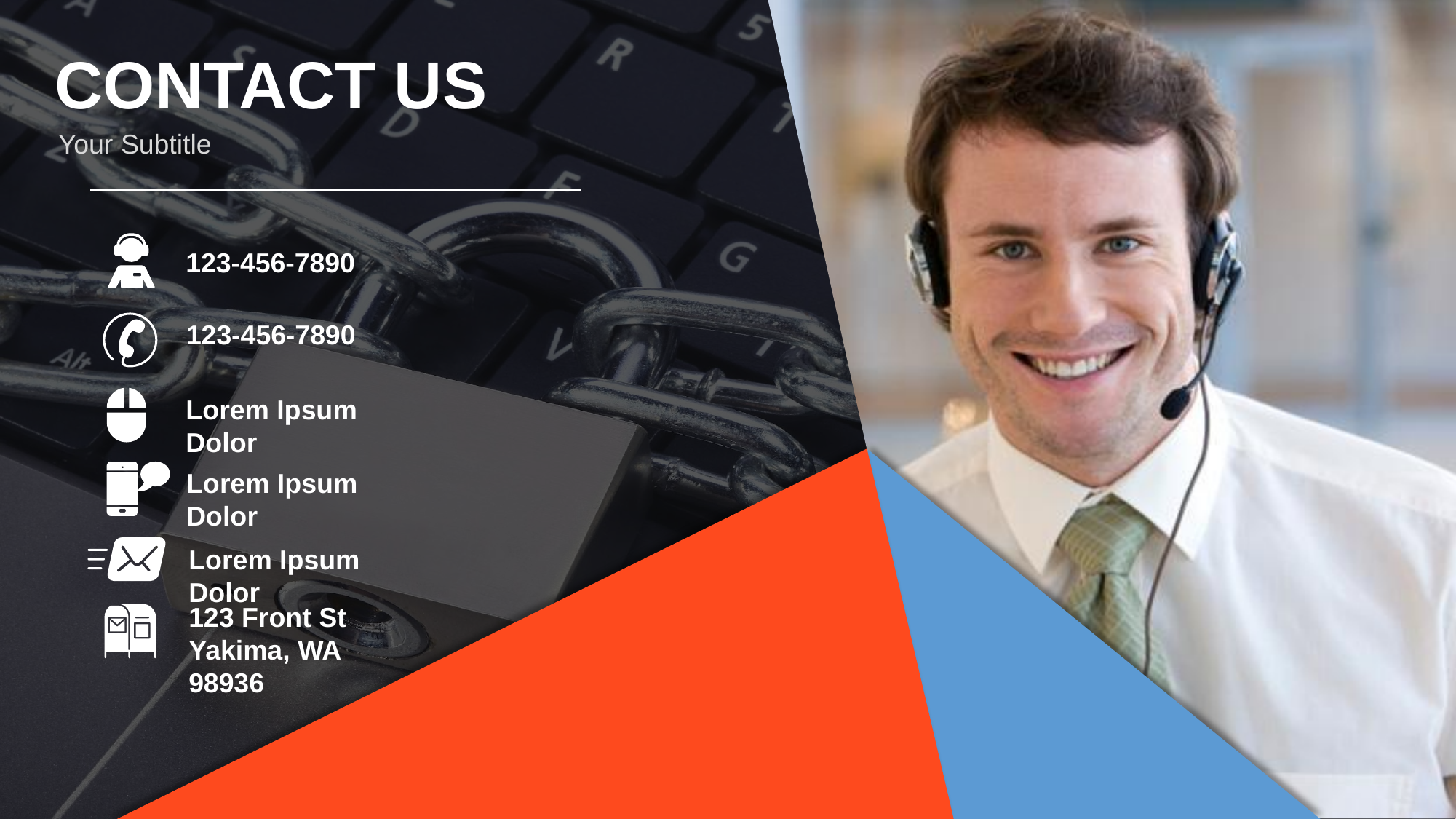

CONTACT US
Your Subtitle

123-456-7890
123-456-7890

Lorem Ipsum Dolor

Lorem Ipsum Dolor

Lorem Ipsum Dolor

123 Front St
Yakima, WA 98936